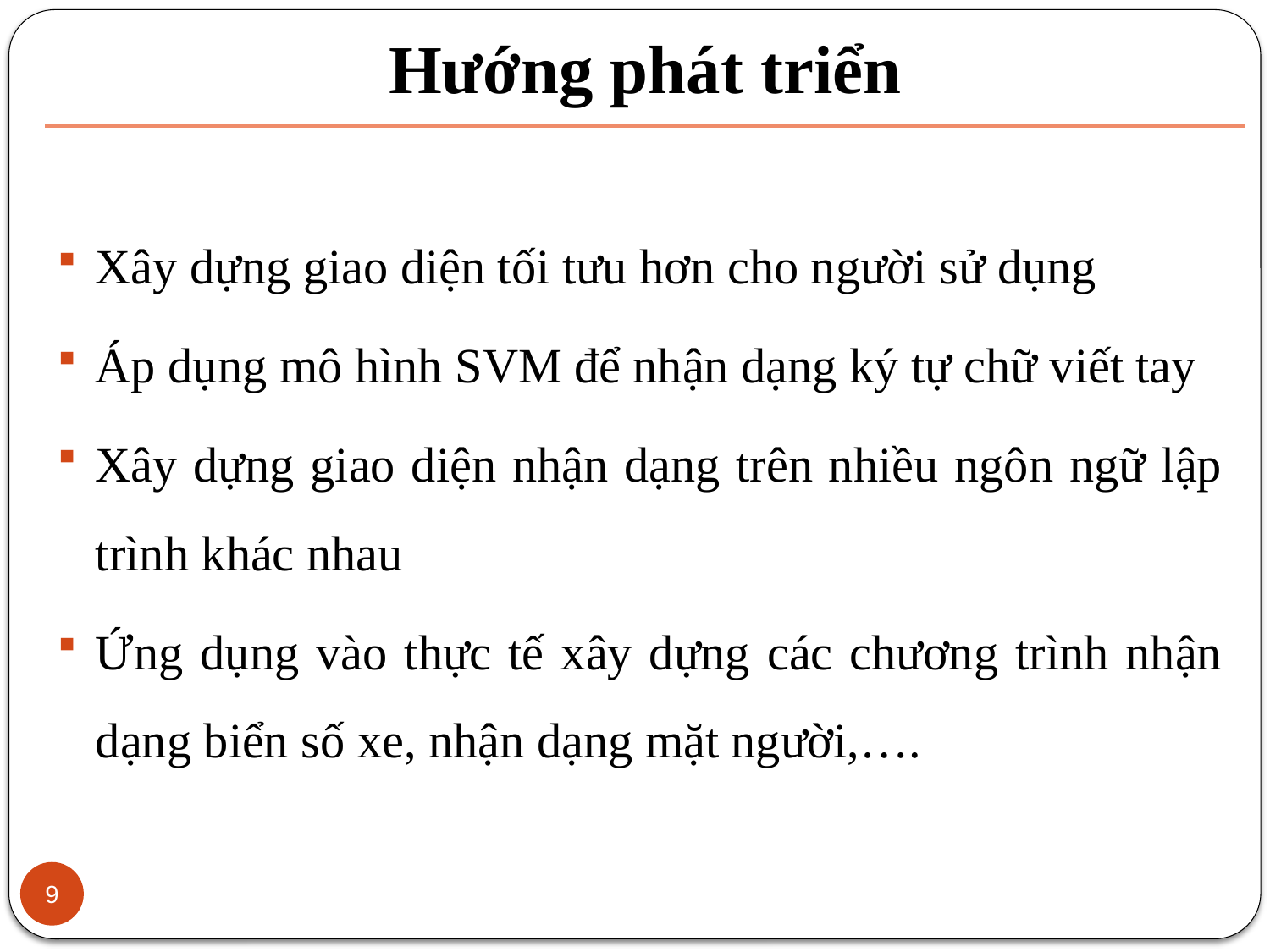

# Hướng phát triển
Xây dựng giao diện tối tưu hơn cho người sử dụng
Áp dụng mô hình SVM để nhận dạng ký tự chữ viết tay
Xây dựng giao diện nhận dạng trên nhiều ngôn ngữ lập trình khác nhau
Ứng dụng vào thực tế xây dựng các chương trình nhận dạng biển số xe, nhận dạng mặt người,….
9